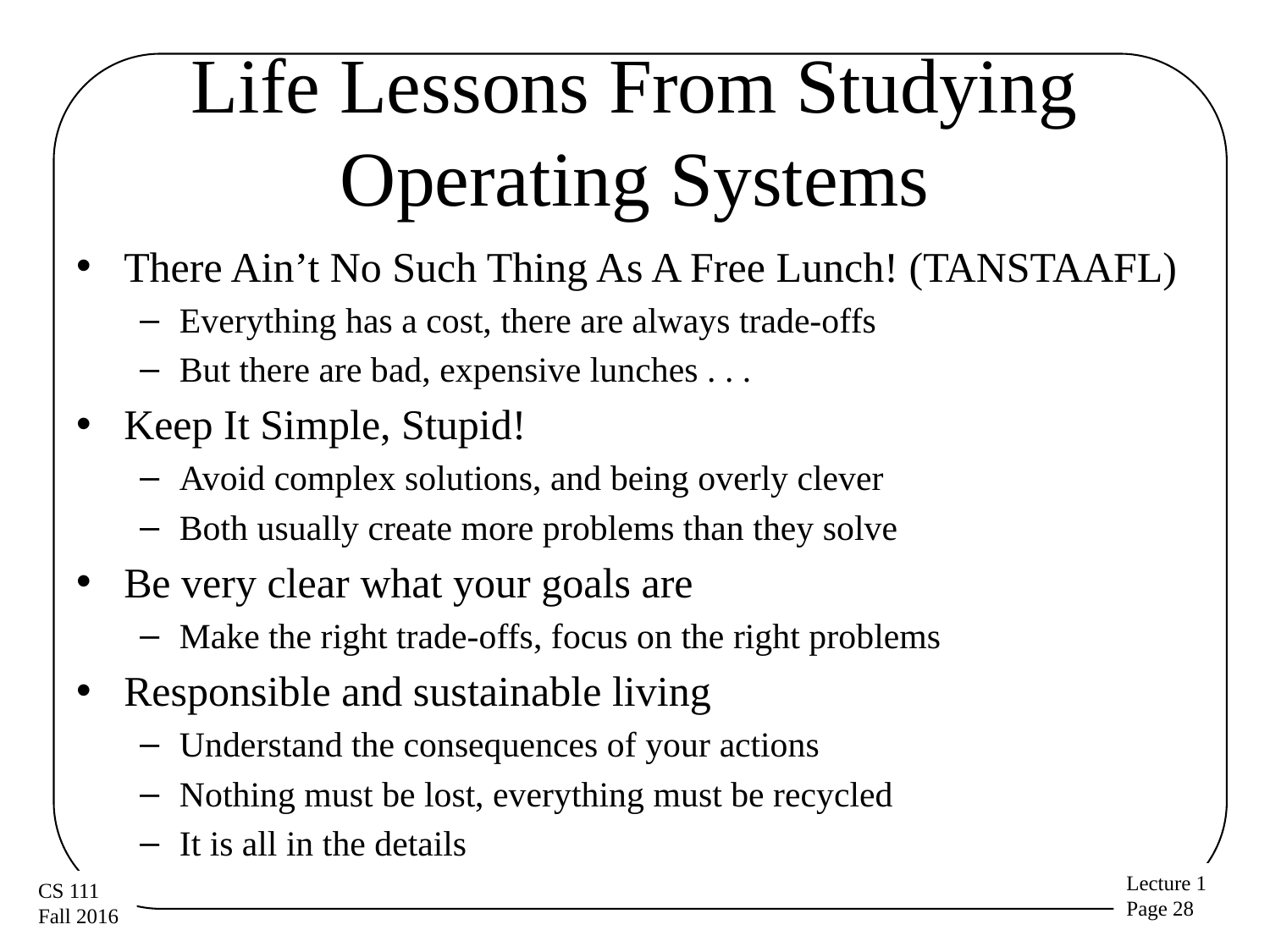

# Life Lessons From Studying Operating Systems
There Ain’t No Such Thing As A Free Lunch! (TANSTAAFL)
Everything has a cost, there are always trade-offs
But there are bad, expensive lunches . . .
Keep It Simple, Stupid!
Avoid complex solutions, and being overly clever
Both usually create more problems than they solve
Be very clear what your goals are
Make the right trade-offs, focus on the right problems
Responsible and sustainable living
Understand the consequences of your actions
Nothing must be lost, everything must be recycled
It is all in the details